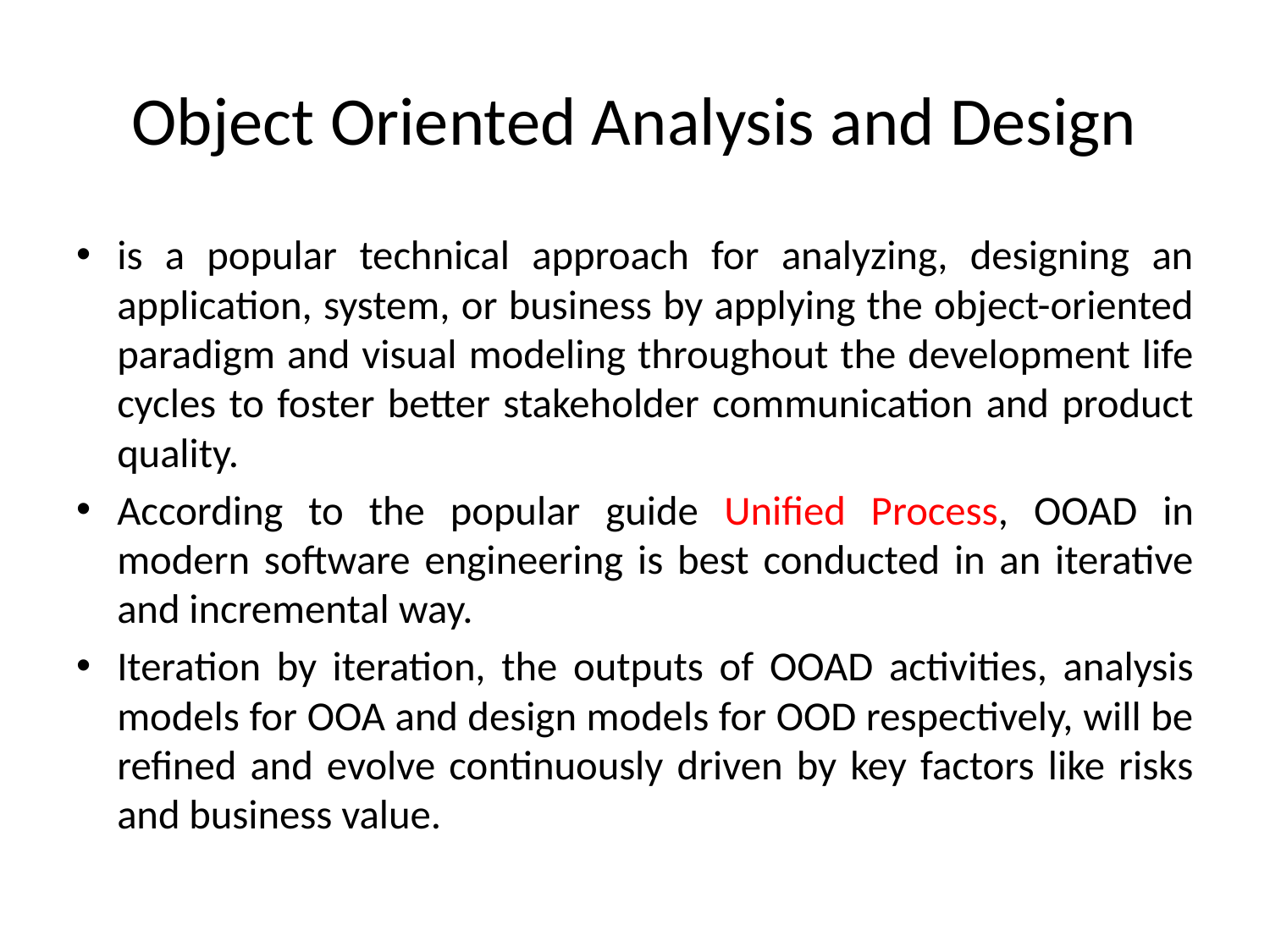

# Object Oriented Analysis and Design
is a popular technical approach for analyzing, designing an application, system, or business by applying the object-oriented paradigm and visual modeling throughout the development life cycles to foster better stakeholder communication and product quality.
According to the popular guide Unified Process, OOAD in modern software engineering is best conducted in an iterative and incremental way.
Iteration by iteration, the outputs of OOAD activities, analysis models for OOA and design models for OOD respectively, will be refined and evolve continuously driven by key factors like risks and business value.